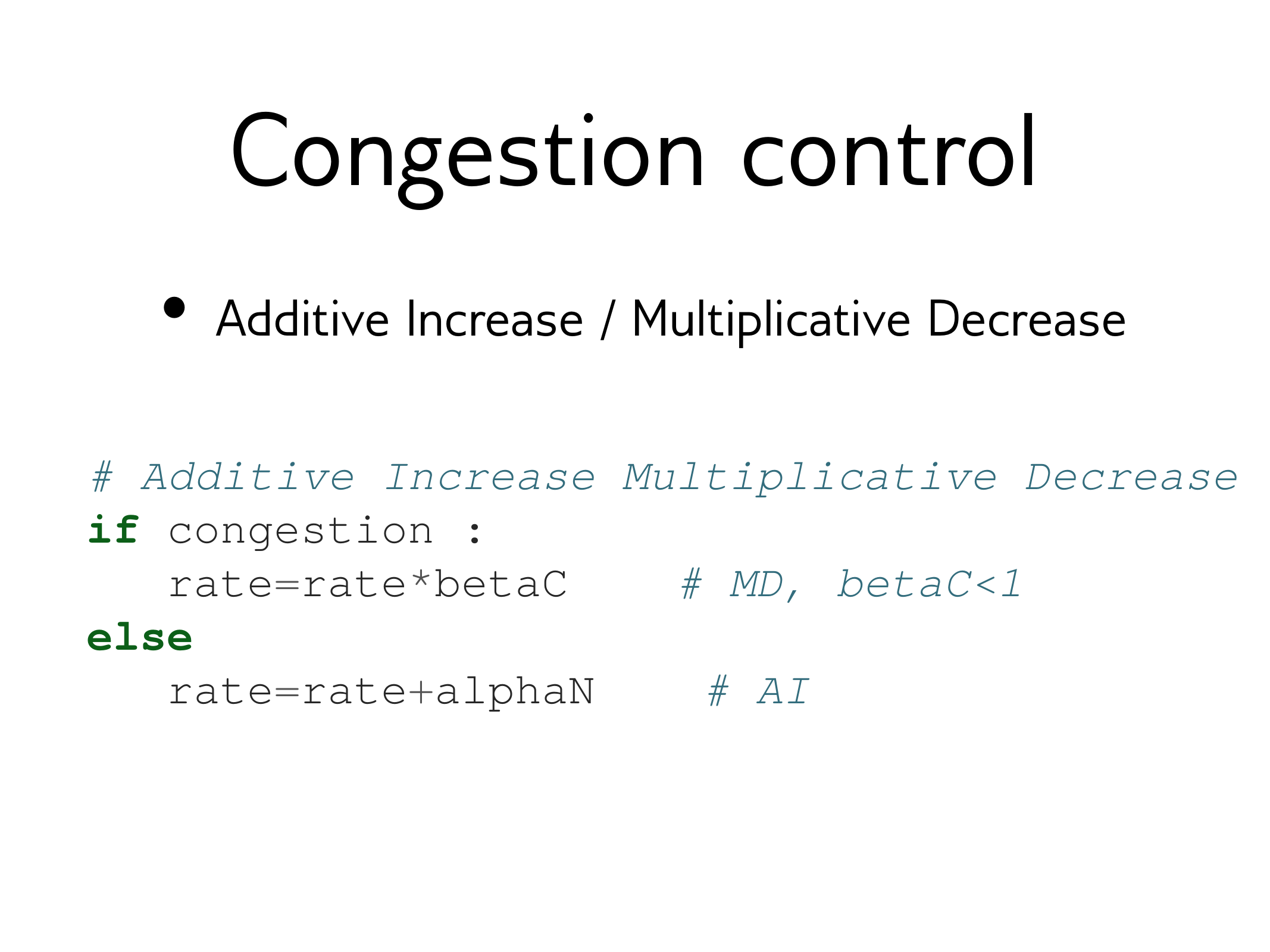

# Congestion control
Additive Increase / Multiplicative Decrease
# Additive Increase Multiplicative Decrease
if congestion :
   rate=rate*betaC    # MD, betaC<1
else
   rate=rate+alphaN    # AI